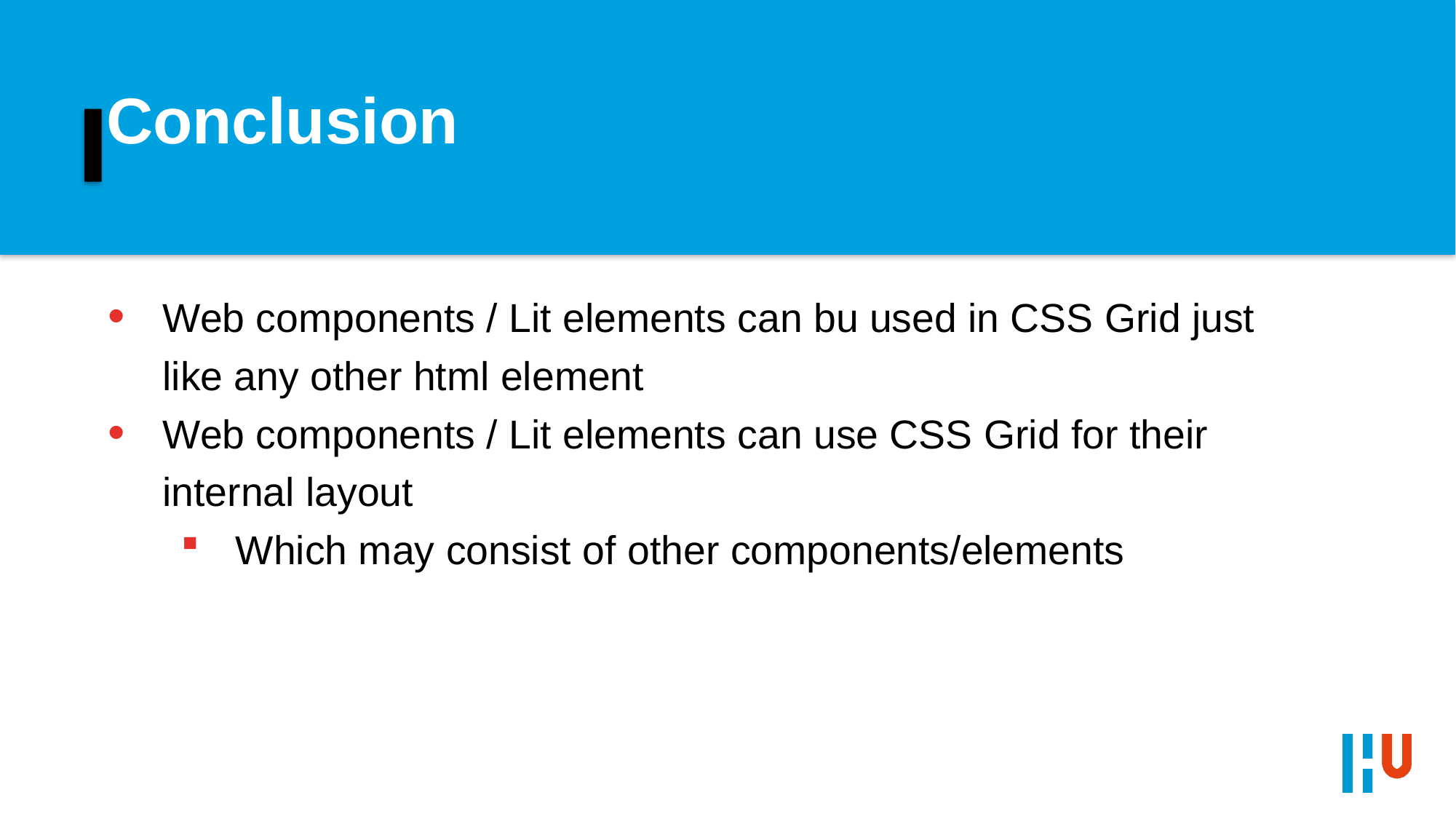

# Conclusion
Web components / Lit elements can bu used in CSS Grid just like any other html element
Web components / Lit elements can use CSS Grid for their internal layout
Which may consist of other components/elements